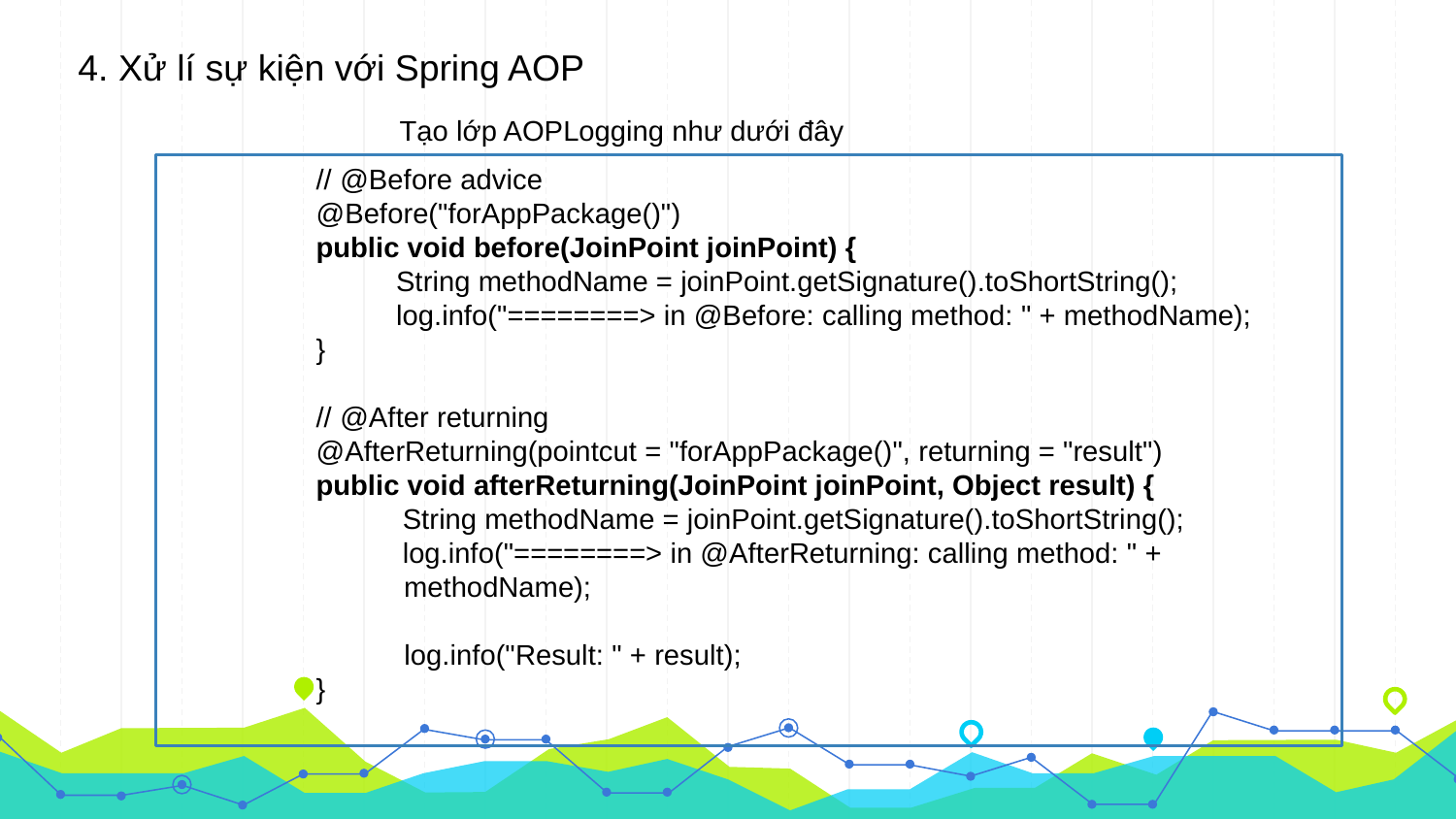

4. Xử lí sự kiện với Spring AOP
Tạo lớp AOPLogging như dưới đây
	// @Before advice
	@Before("forAppPackage()")
	public void before(JoinPoint joinPoint) {
	          String methodName = joinPoint.getSignature().toShortString();
	          log.info("========> in @Before: calling method: " + methodName);
	}

	// @After returning
	@AfterReturning(pointcut = "forAppPackage()", returning = "result")
	public void afterReturning(JoinPoint joinPoint, Object result) {
                             String methodName = joinPoint.getSignature().toShortString();
                             log.info("========> in @AfterReturning: calling method: " + 	    	           methodName);

	           log.info("Result: " + result);
	}